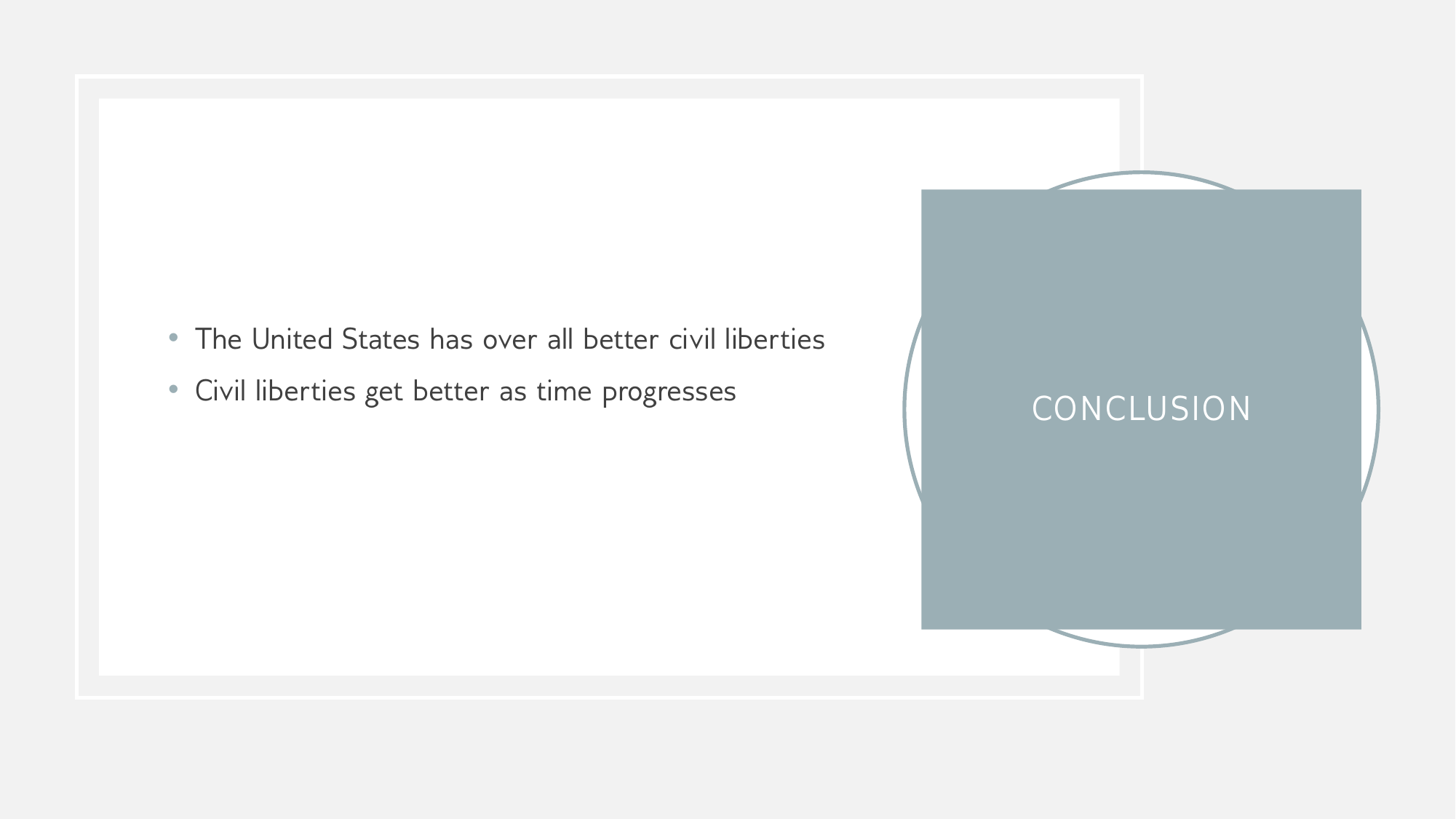

The United States has over all better civil liberties
Civil liberties get better as time progresses

# Conclusion